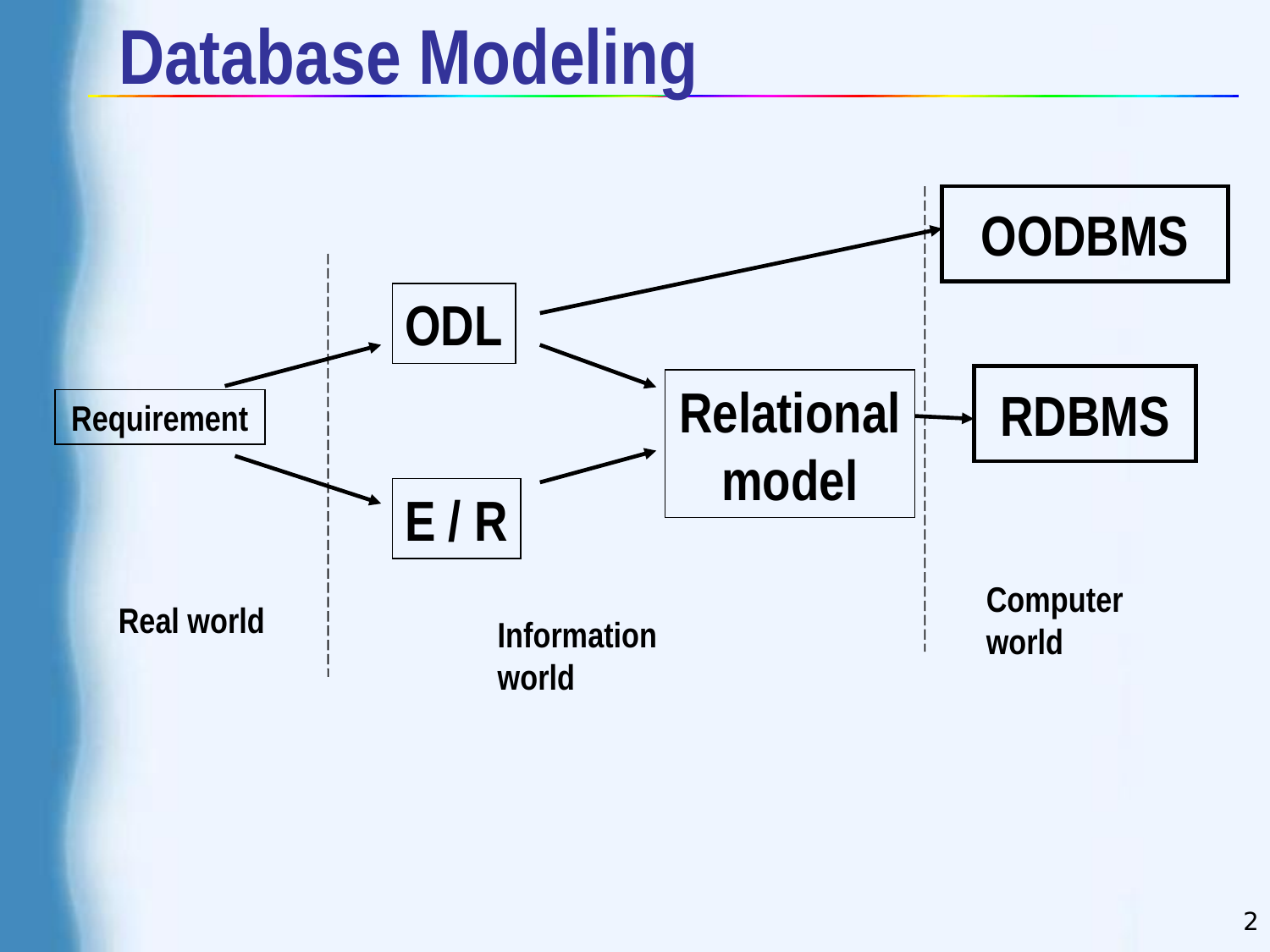

# Database Modeling

OODBMS

ODL

RDBMS
Relational model
Requirement

E / R
Computer world
Real world
Information world
2